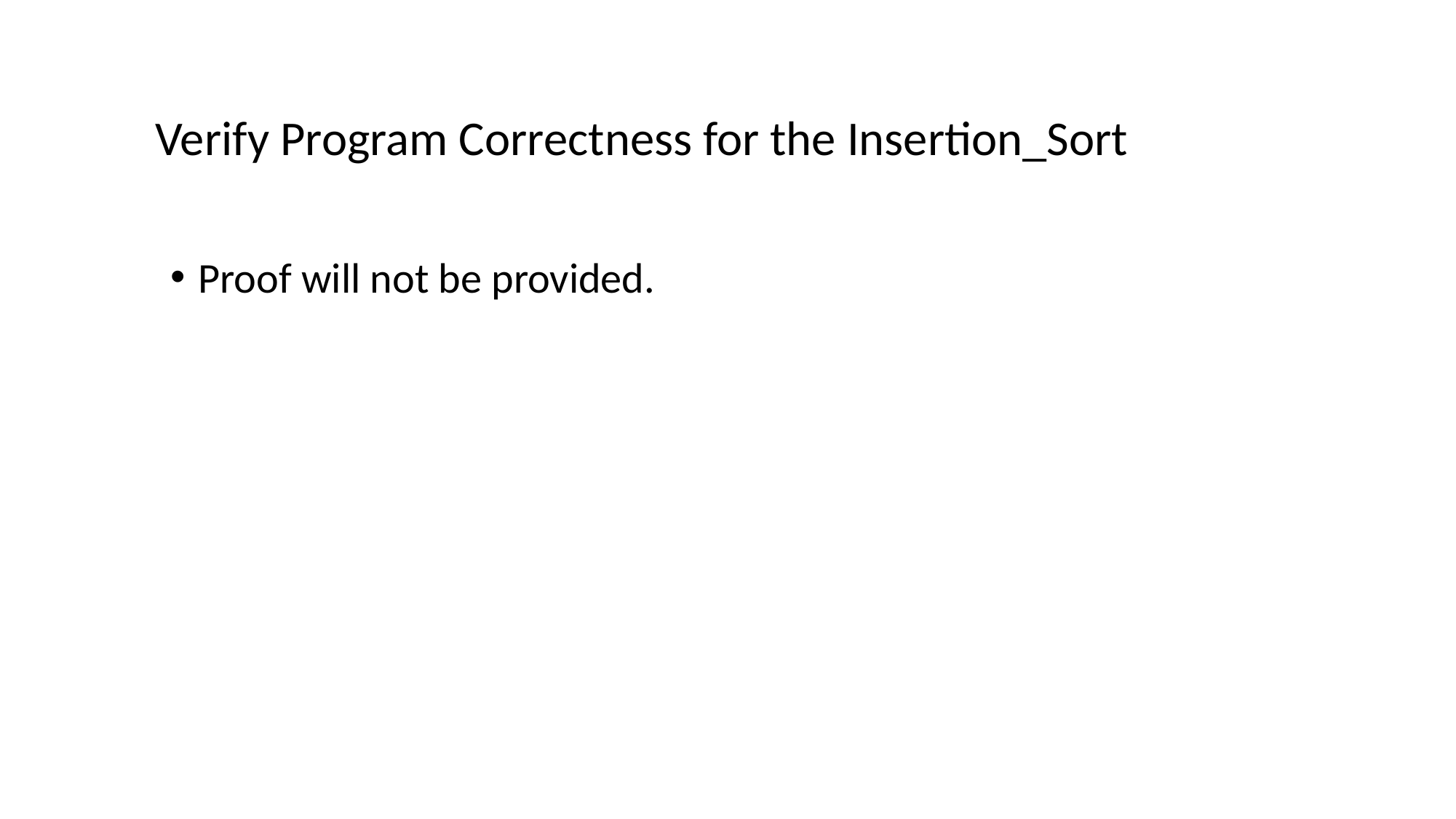

# Verify Program Correctness for the Insertion_Sort
Proof will not be provided.